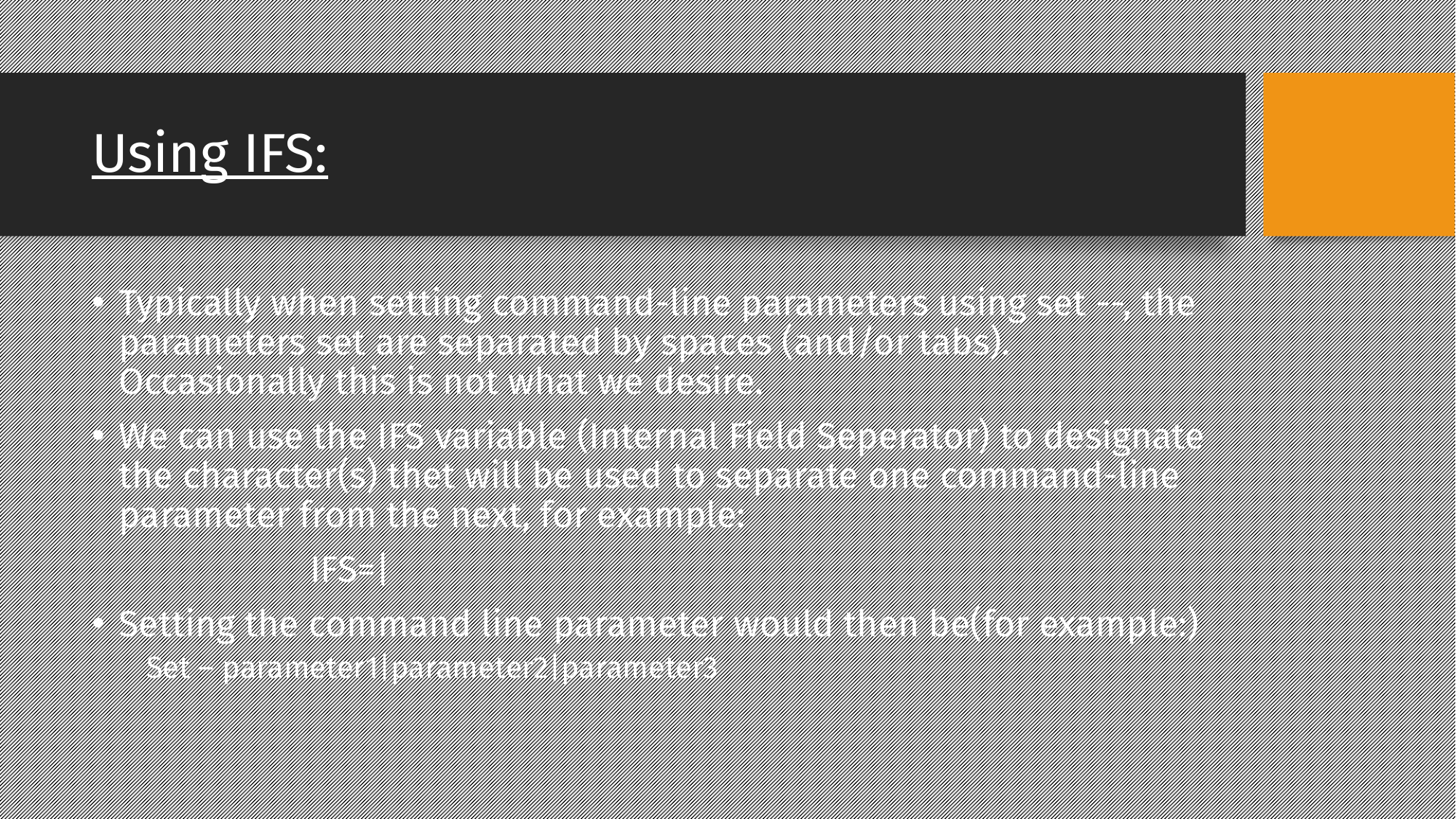

Using IFS:
Typically when setting command-line parameters using set --, the parameters set are separated by spaces (and/or tabs). Occasionally this is not what we desire.
We can use the IFS variable (Internal Field Seperator) to designate the character(s) thet will be used to separate one command-line parameter from the next, for example:
		IFS=|
Setting the command line parameter would then be(for example:)
Set – parameter1|parameter2|parameter3